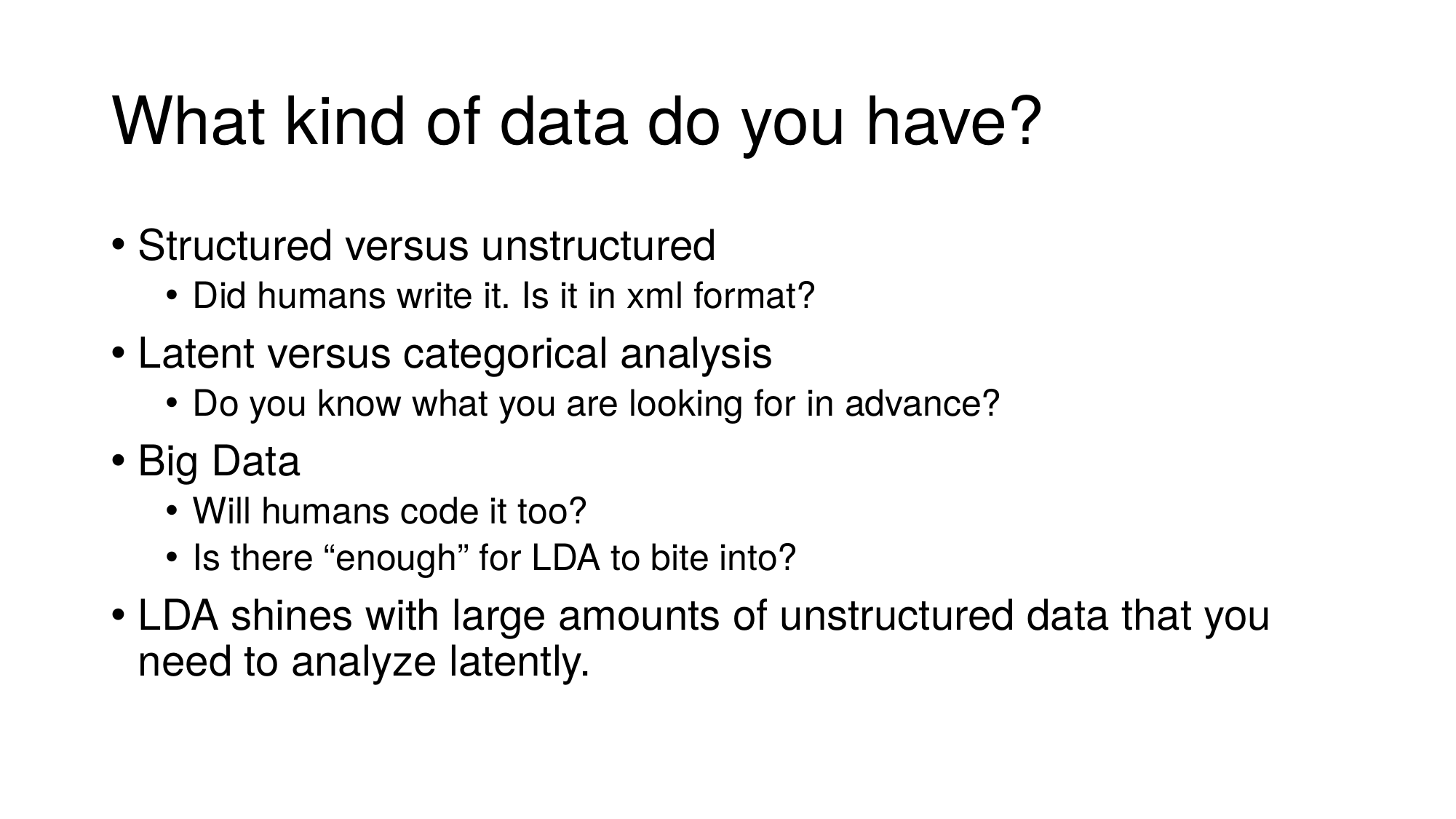

# What kind of data do you have?
Structured versus unstructured
Did humans write it. Is it in xml format?
Latent versus categorical analysis
Do you know what you are looking for in advance?
Big Data
Will humans code it too?
Is there “enough” for LDA to bite into?
LDA shines with large amounts of unstructured data that you need to analyze latently.